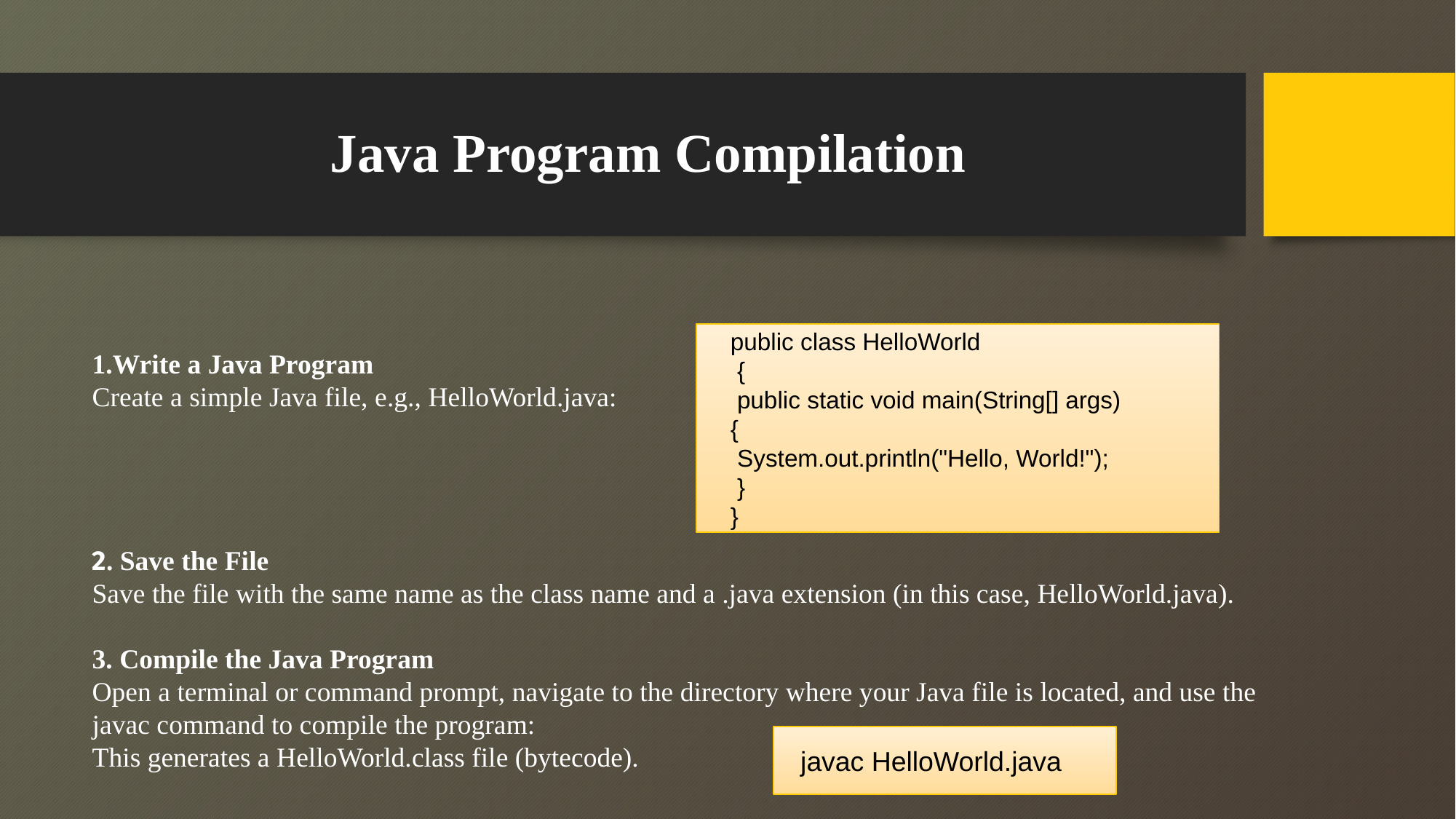

# Java Program Compilation
public class HelloWorld
 {
 public static void main(String[] args) {
 System.out.println("Hello, World!");
 }
}

1.Write a Java Program
Create a simple Java file, e.g., HelloWorld.java:

2. Save the File
Save the file with the same name as the class name and a .java extension (in this case, HelloWorld.java).

3. Compile the Java Program
Open a terminal or command prompt, navigate to the directory where your Java file is located, and use the javac command to compile the program:
This generates a HelloWorld.class file (bytecode).

javac HelloWorld.java